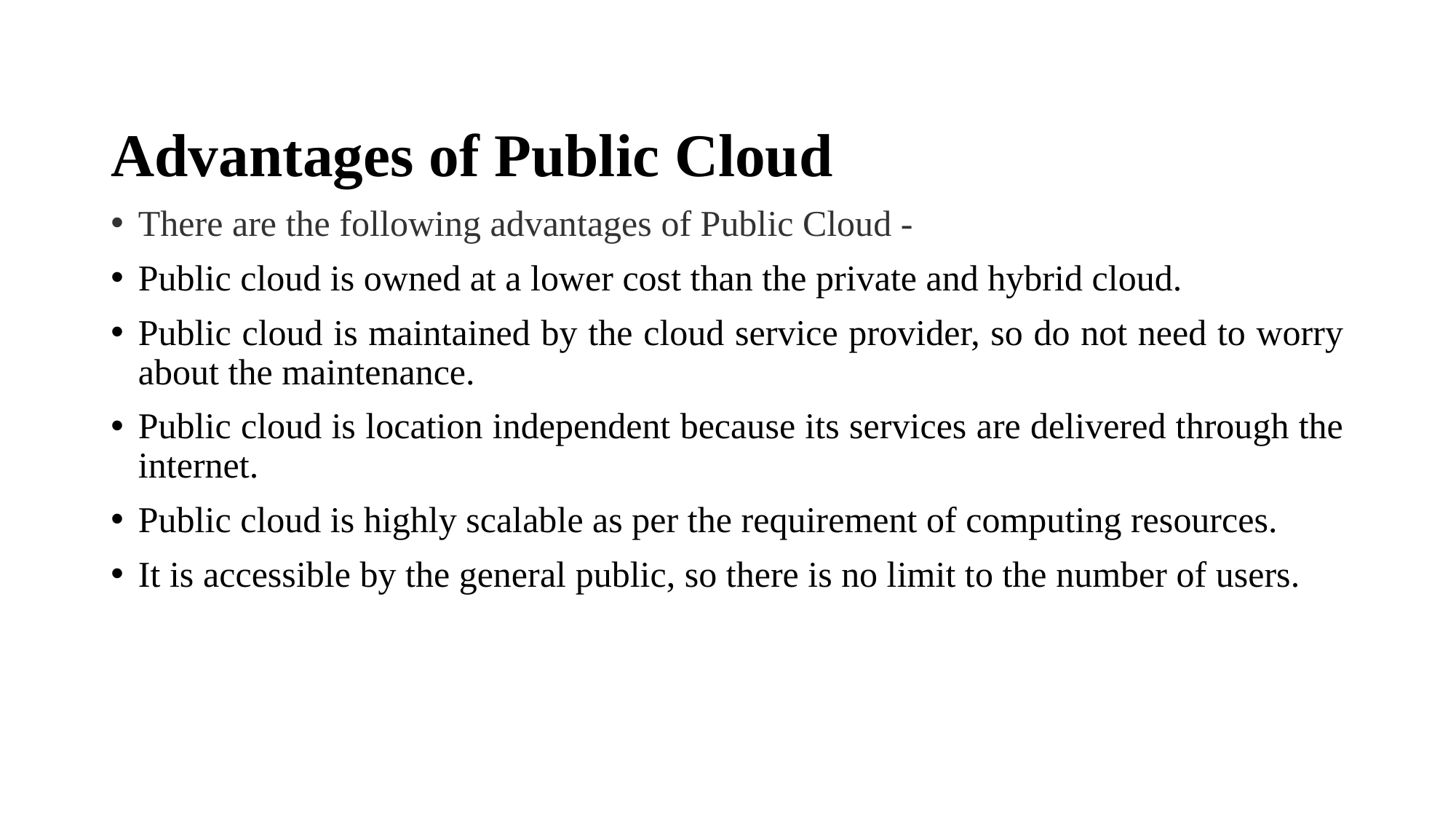

Advantages of Public Cloud
There are the following advantages of Public Cloud -
Public cloud is owned at a lower cost than the private and hybrid cloud.
Public cloud is maintained by the cloud service provider, so do not need to worry about the maintenance.
Public cloud is location independent because its services are delivered through the internet.
Public cloud is highly scalable as per the requirement of computing resources.
It is accessible by the general public, so there is no limit to the number of users.